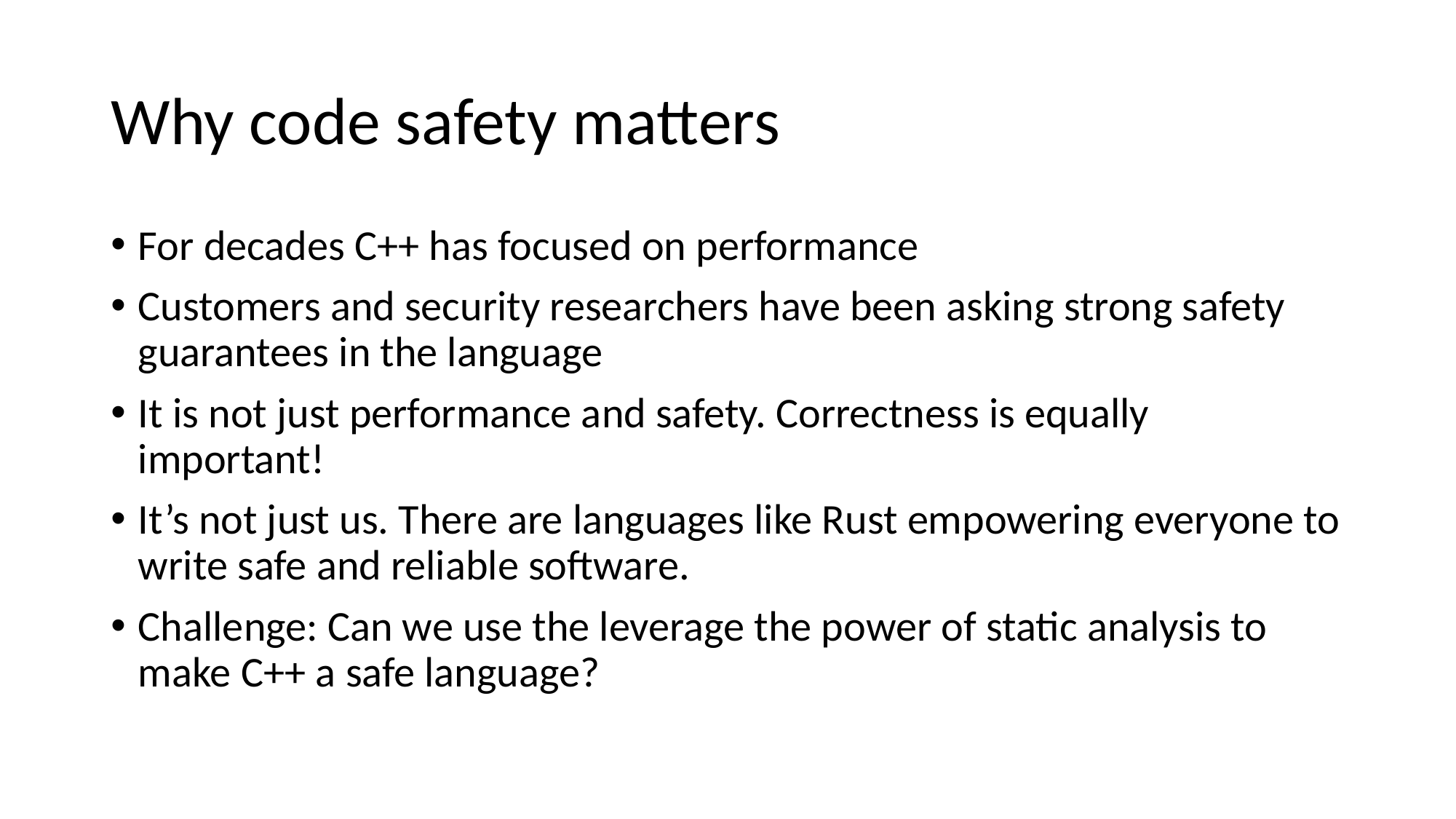

# Why code safety matters
For decades C++ has focused on performance
Customers and security researchers have been asking strong safety guarantees in the language
It is not just performance and safety. Correctness is equally important!
It’s not just us. There are languages like Rust empowering everyone to write safe and reliable software.
Challenge: Can we use the leverage the power of static analysis to make C++ a safe language?